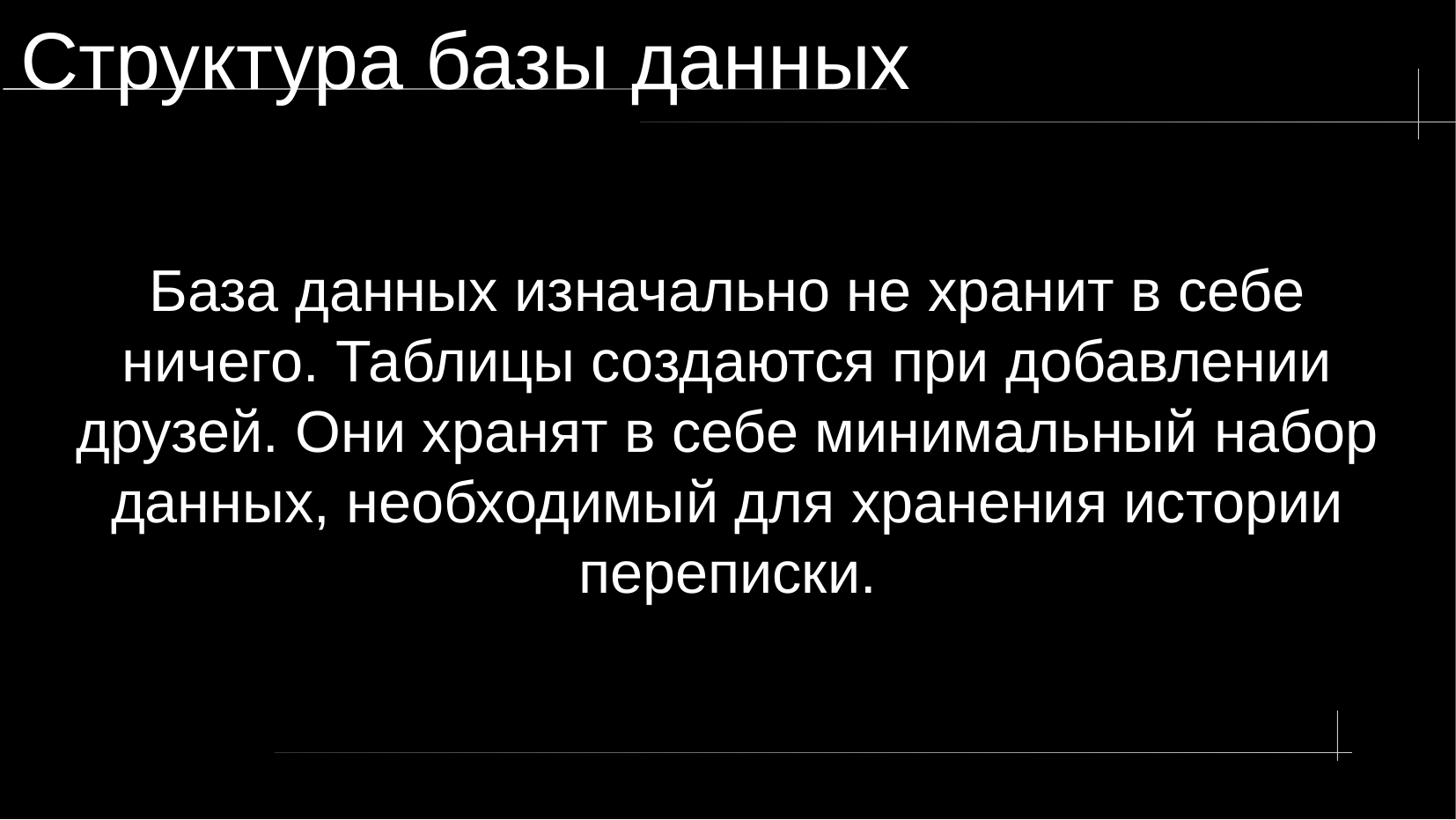

# Структура базы данных
База данных изначально не хранит в себе ничего. Таблицы создаются при добавлении друзей. Они хранят в себе минимальный набор данных, необходимый для хранения истории переписки.